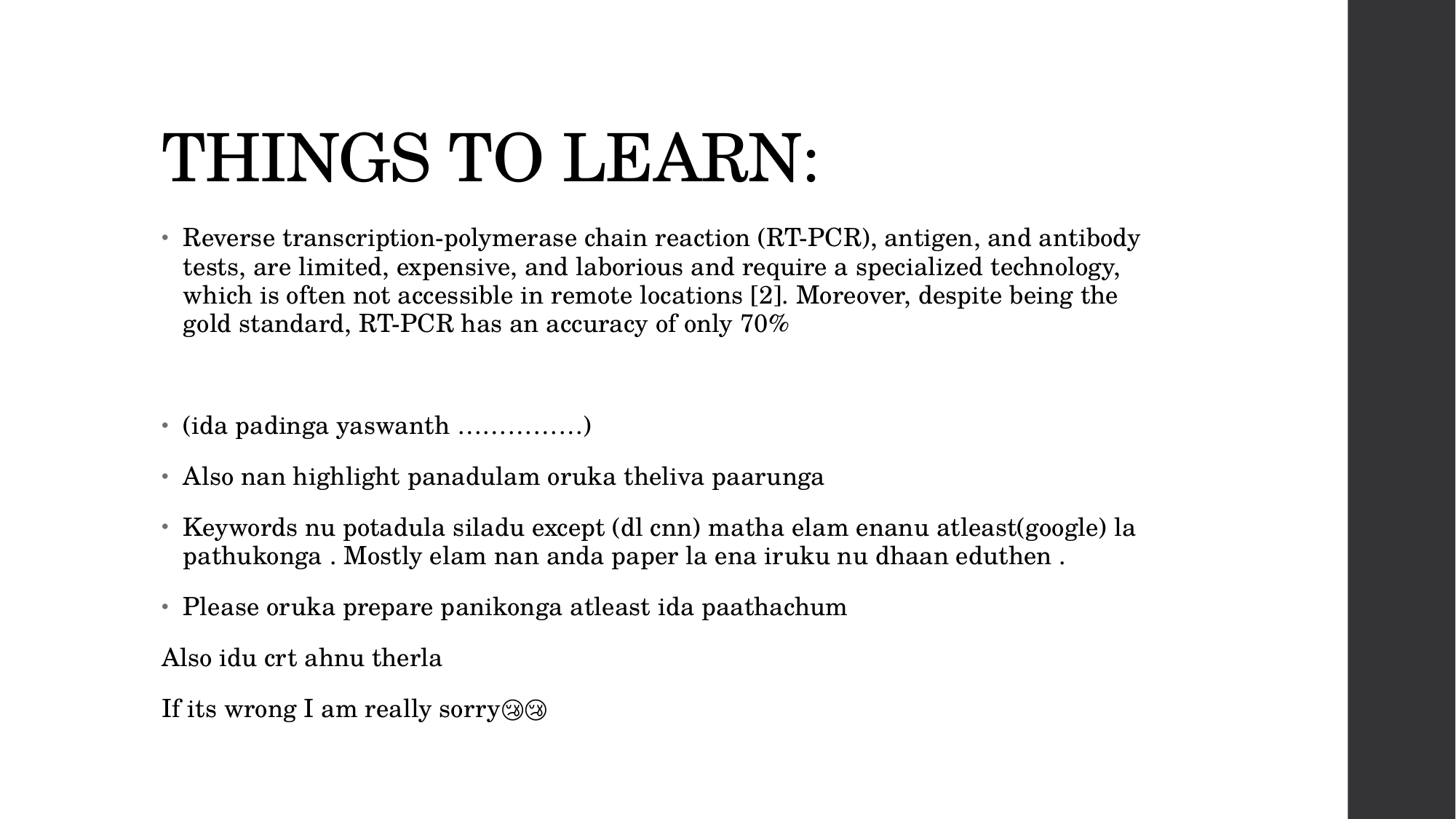

# THINGS TO LEARN:
Reverse transcription-polymerase chain reaction (RT-PCR), antigen, and antibody tests, are limited, expensive, and laborious and require a specialized technology, which is often not accessible in remote locations [2]. Moreover, despite being the gold standard, RT-PCR has an accuracy of only 70%

(ida padinga yaswanth ……………)
Also nan highlight panadulam oruka theliva paarunga
Keywords nu potadula siladu except (dl cnn) matha elam enanu atleast(google) la pathukonga . Mostly elam nan anda paper la ena iruku nu dhaan eduthen .
Please oruka prepare panikonga atleast ida paathachum
Also idu crt ahnu therla
If its wrong I am really sorry😢😢